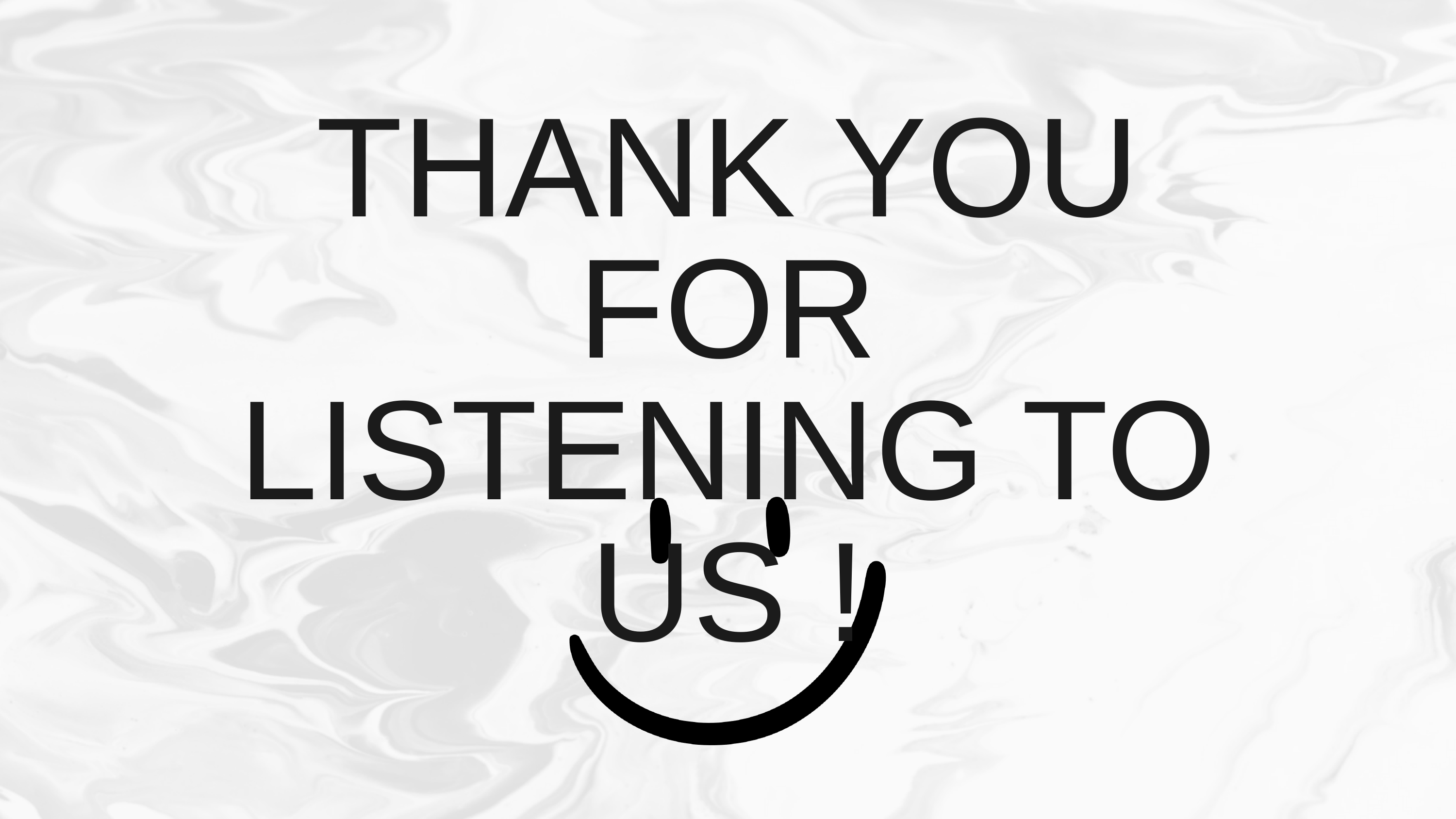

THANK YOU FOR LISTENING TO US !